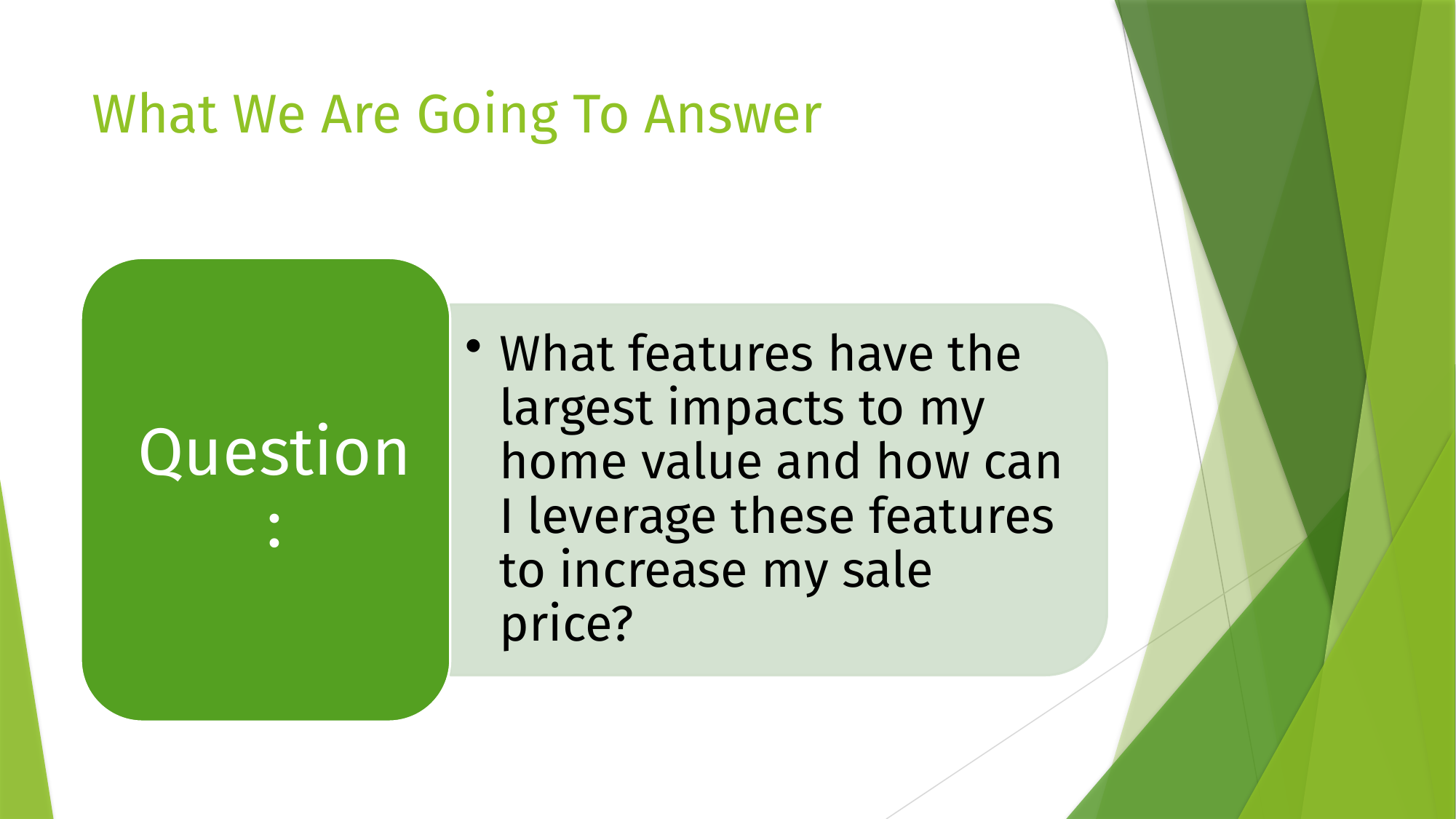

# What We Are Going To Answer
What features have the largest impacts to my home value and how can I leverage these features to increase my sale price?
Question: